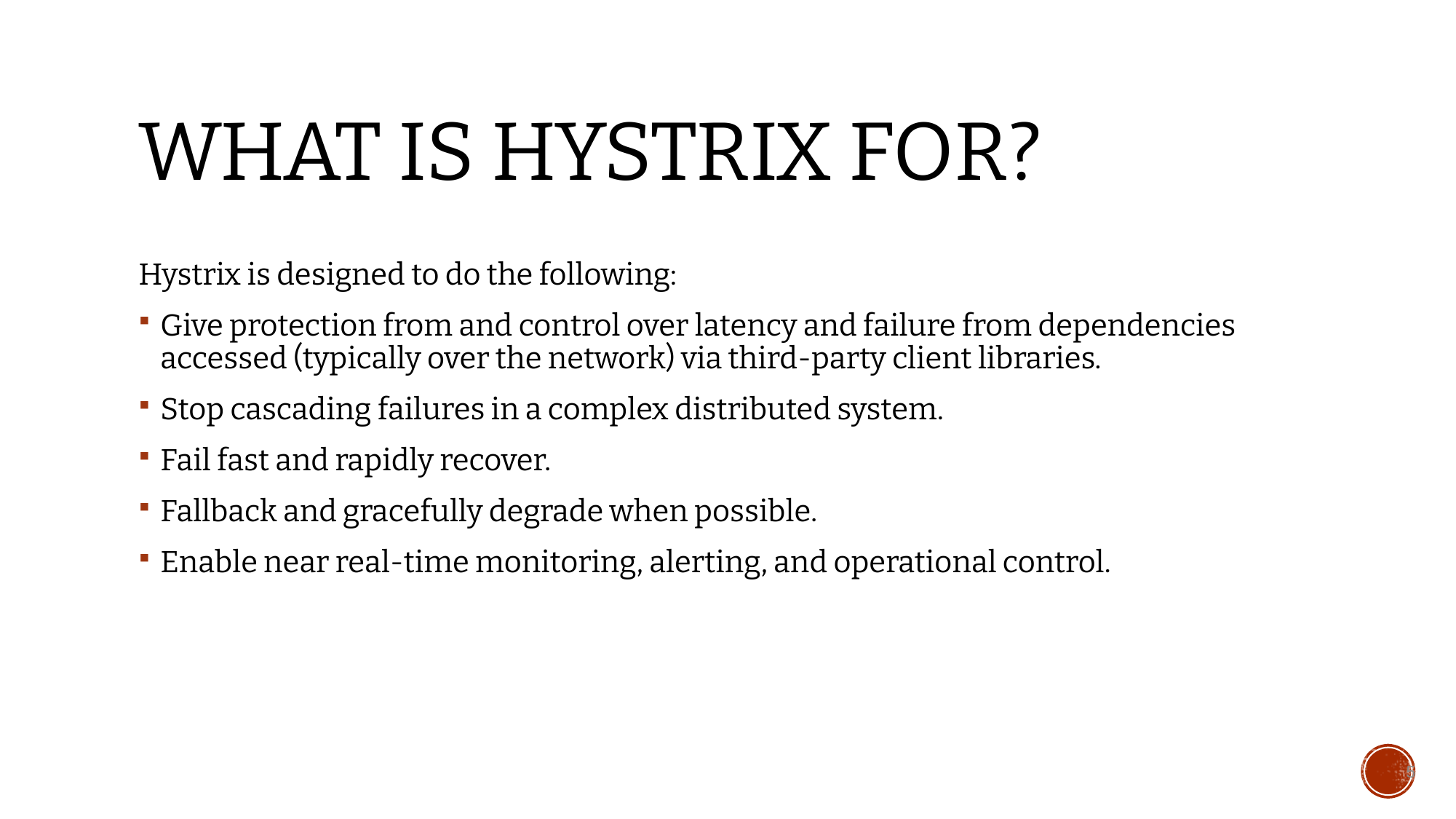

# What Is Hystrix For?
Hystrix is designed to do the following:
Give protection from and control over latency and failure from dependencies accessed (typically over the network) via third-party client libraries.
Stop cascading failures in a complex distributed system.
Fail fast and rapidly recover.
Fallback and gracefully degrade when possible.
Enable near real-time monitoring, alerting, and operational control.

5